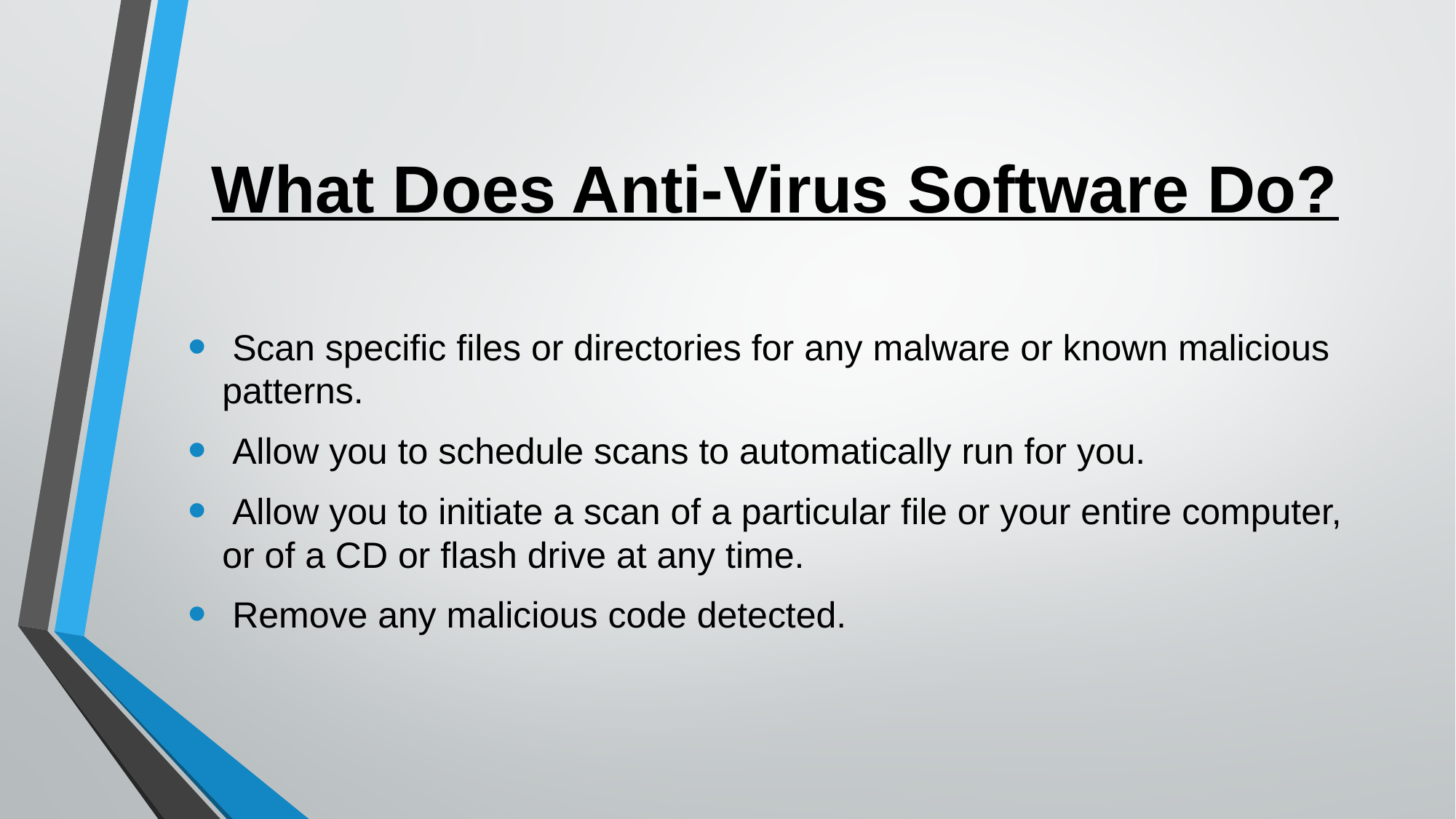

# What Does Anti-Virus Software Do?
 Scan specific files or directories for any malware or known malicious patterns.
 Allow you to schedule scans to automatically run for you.
 Allow you to initiate a scan of a particular file or your entire computer, or of a CD or flash drive at any time.
 Remove any malicious code detected.